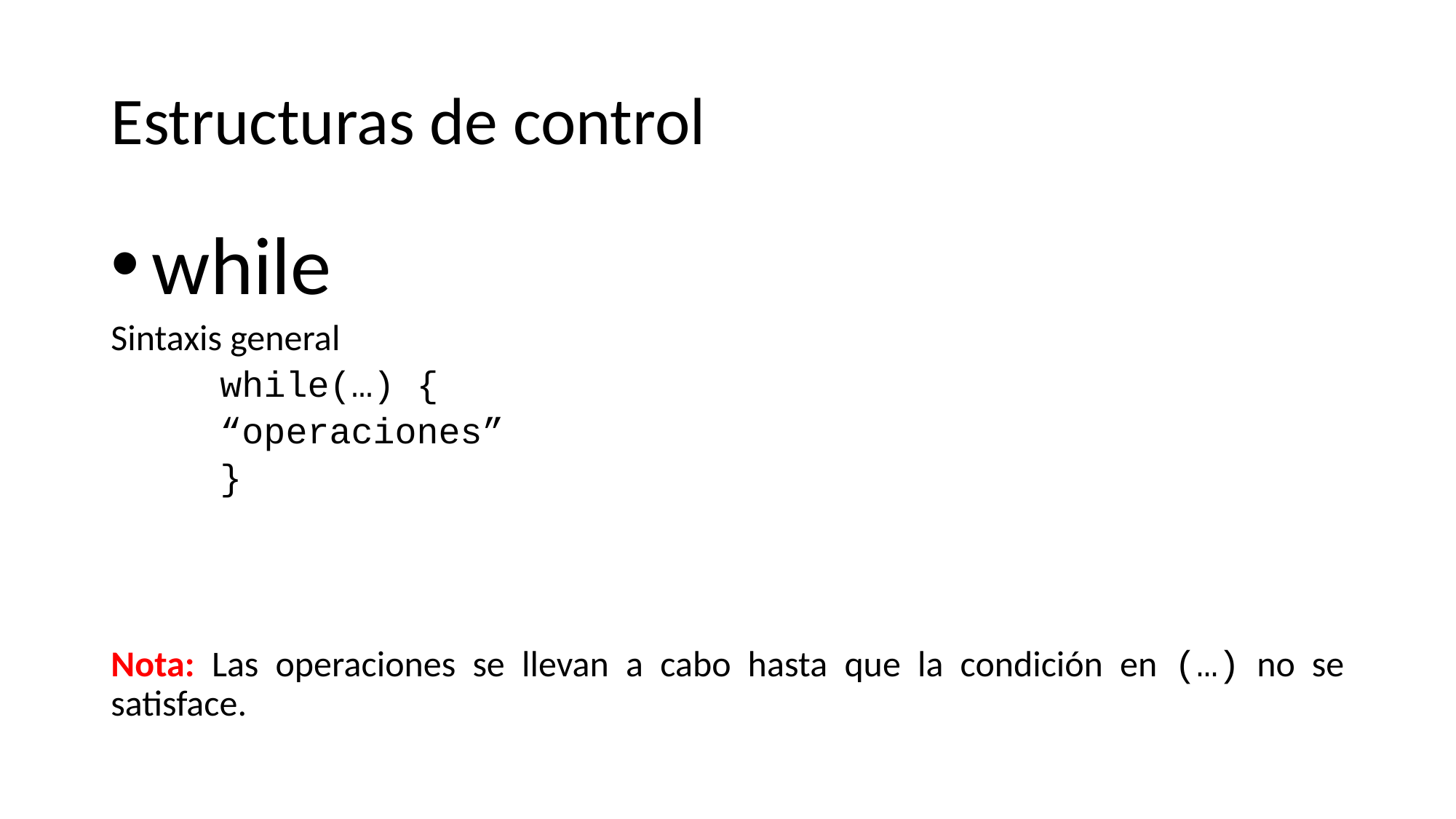

# Estructuras de control
while
Sintaxis general
	while(…) {
	“operaciones”
	}

Nota: Las operaciones se llevan a cabo hasta que la condición en (…) no se satisface.